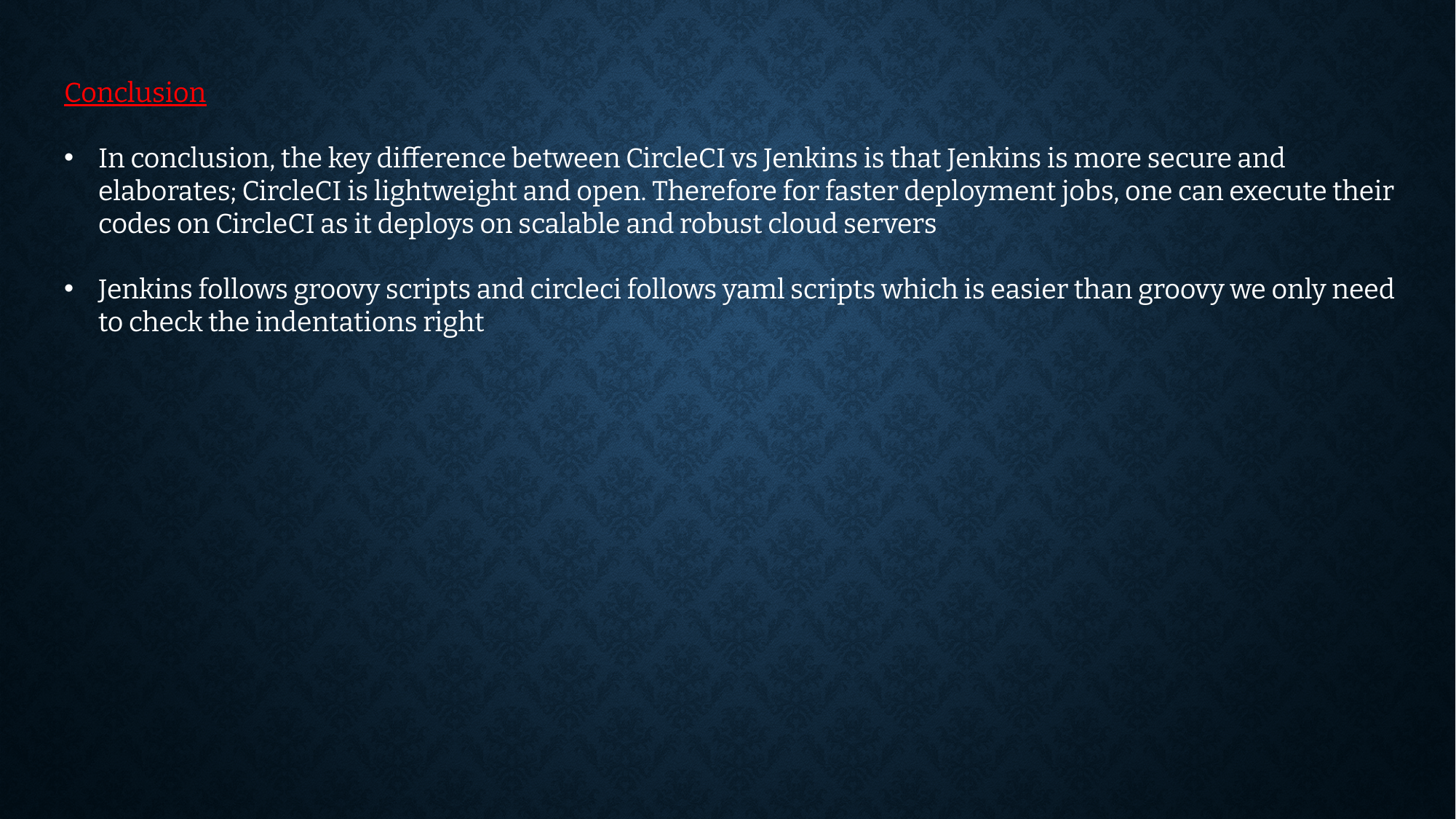

Conclusion

In conclusion, the key difference between CircleCI vs Jenkins is that Jenkins is more secure and elaborates; CircleCI is lightweight and open. Therefore for faster deployment jobs, one can execute their codes on CircleCI as it deploys on scalable and robust cloud servers

Jenkins follows groovy scripts and circleci follows yaml scripts which is easier than groovy we only need to check the indentations right